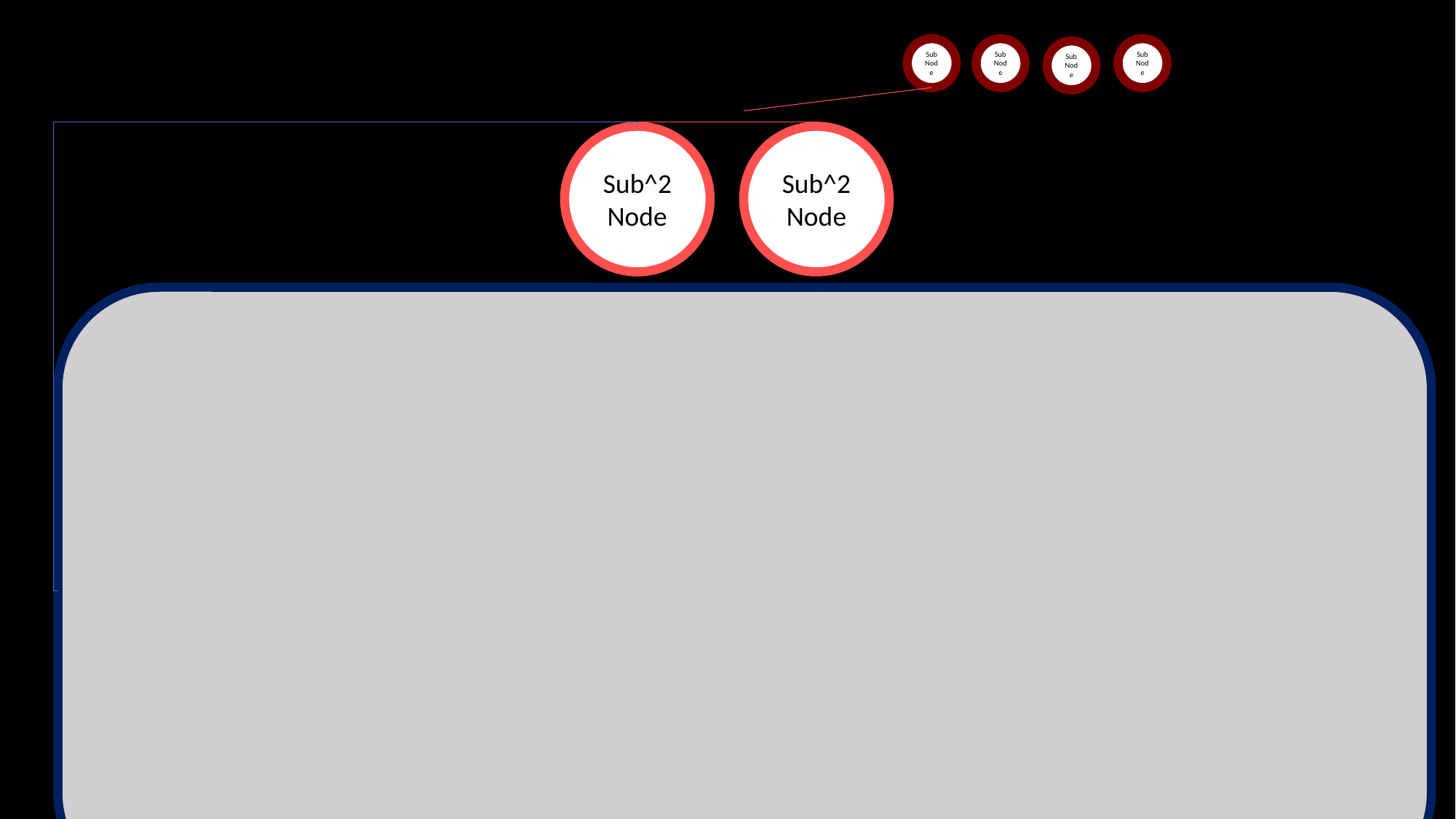

Sub Node
Sub Node
Sub Node
Sub Node
Sub^2
Node
Sub^2 Node

END Node